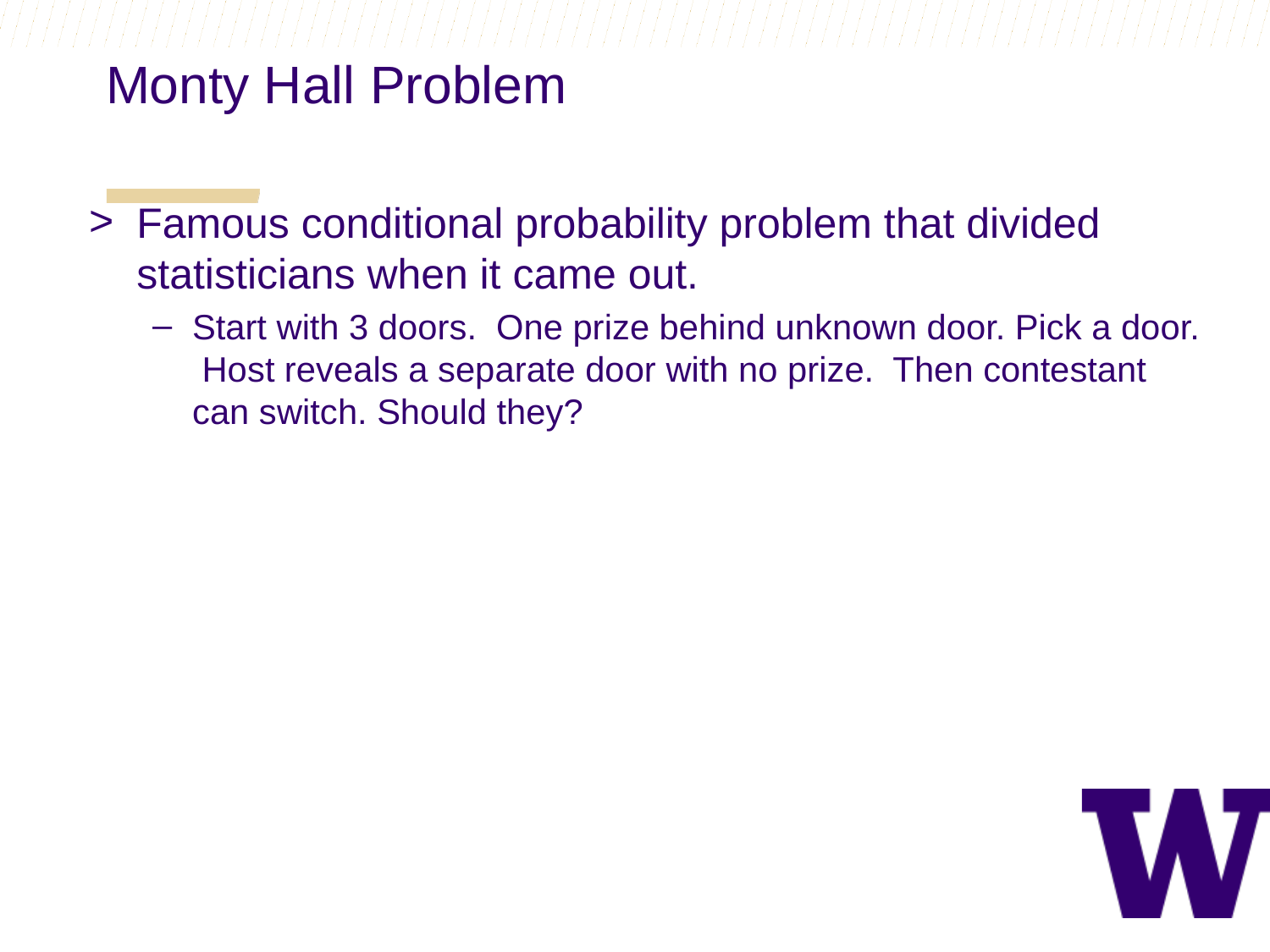

Monty Hall Problem
Famous conditional probability problem that divided statisticians when it came out.
Start with 3 doors.  One prize behind unknown door. Pick a door.  Host reveals a separate door with no prize.  Then contestant can switch. Should they?